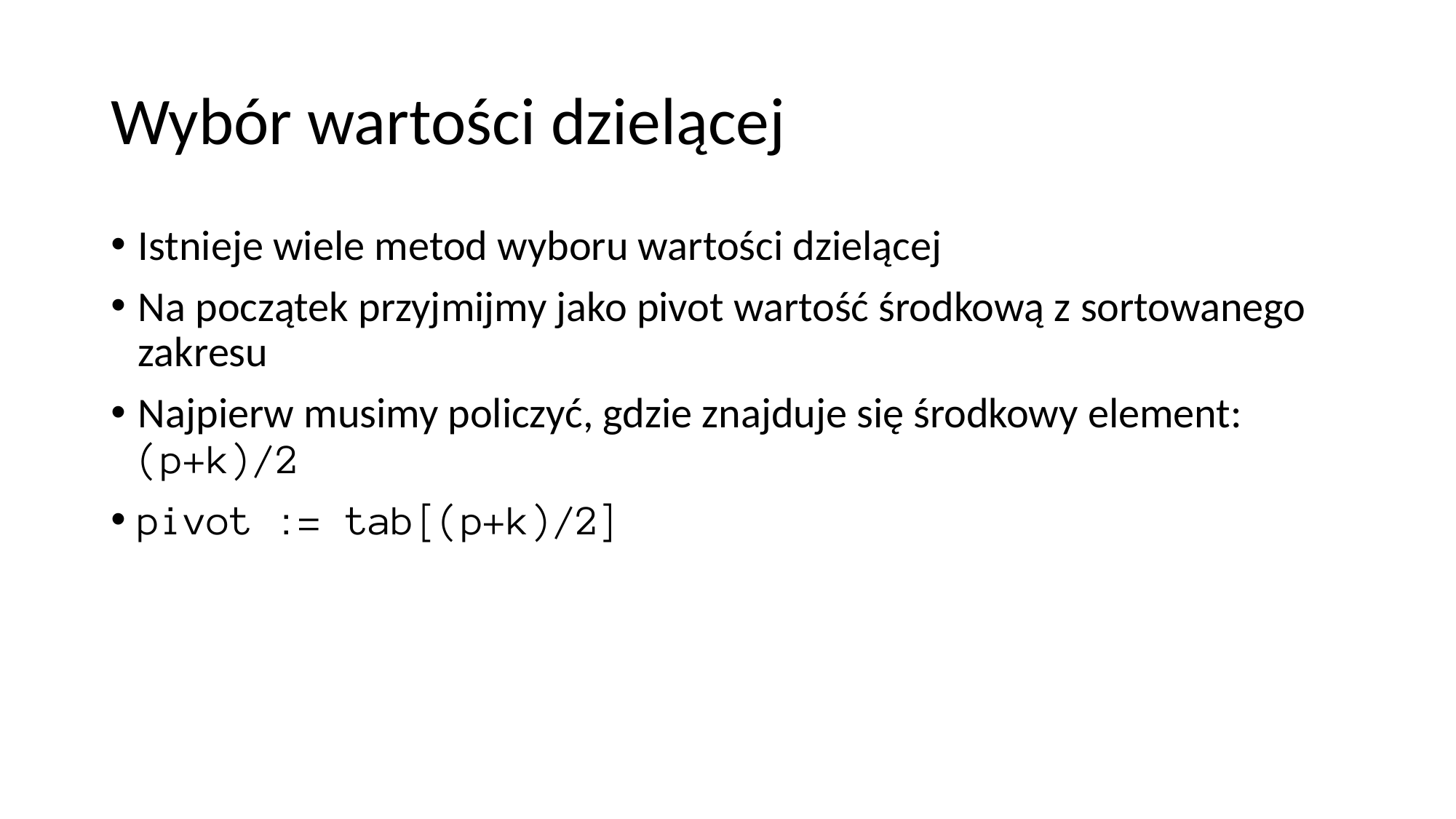

# Wybór wartości dzielącej
Istnieje wiele metod wyboru wartości dzielącej
Na początek przyjmijmy jako pivot wartość środkową z sortowanego zakresu
Najpierw musimy policzyć, gdzie znajduje się środkowy element:
(p+k)/2
pivot := tab[(p+k)/2]